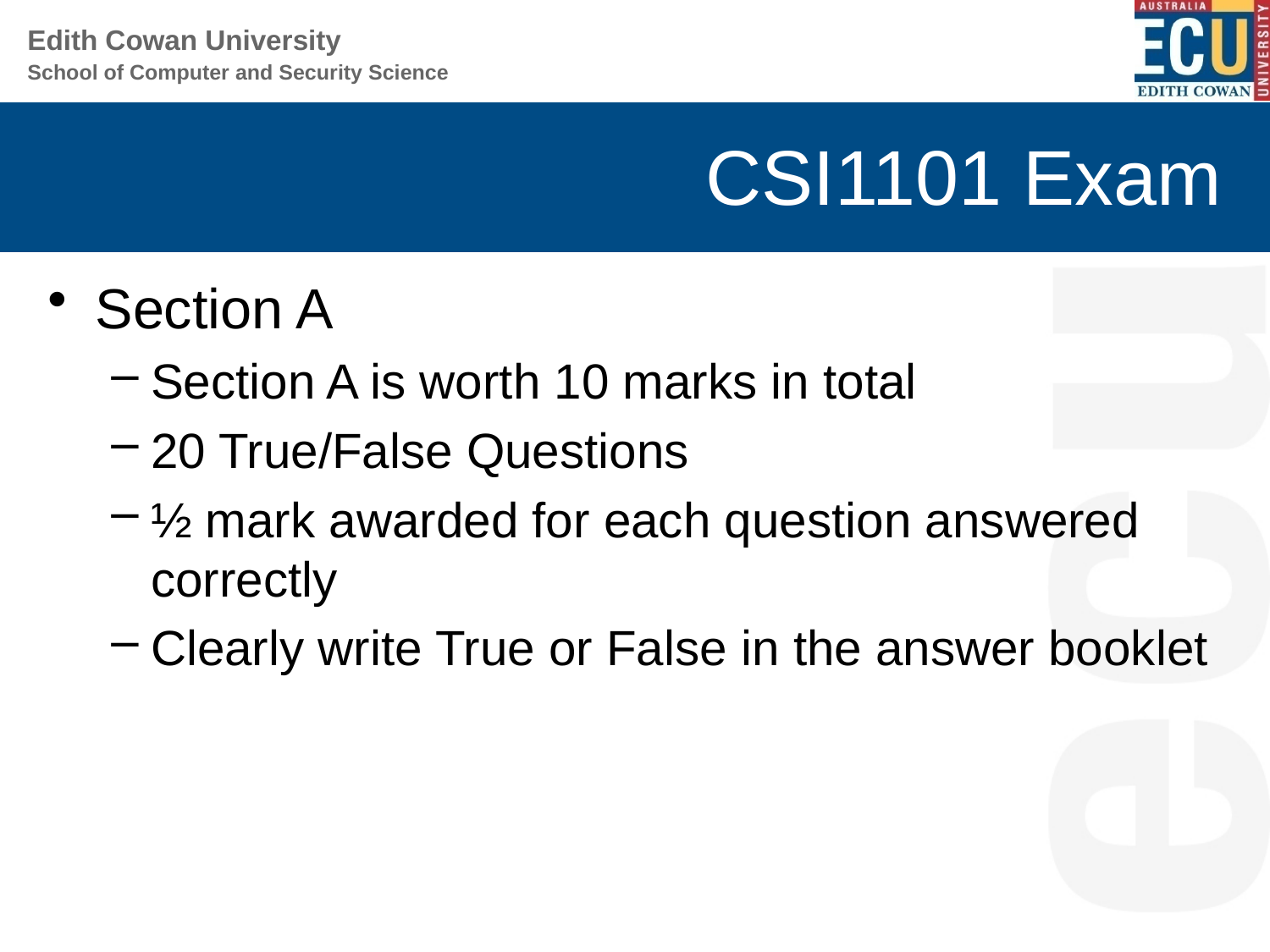

# CSI1101 Exam
Section A
Section A is worth 10 marks in total
20 True/False Questions
½ mark awarded for each question answered correctly
Clearly write True or False in the answer booklet